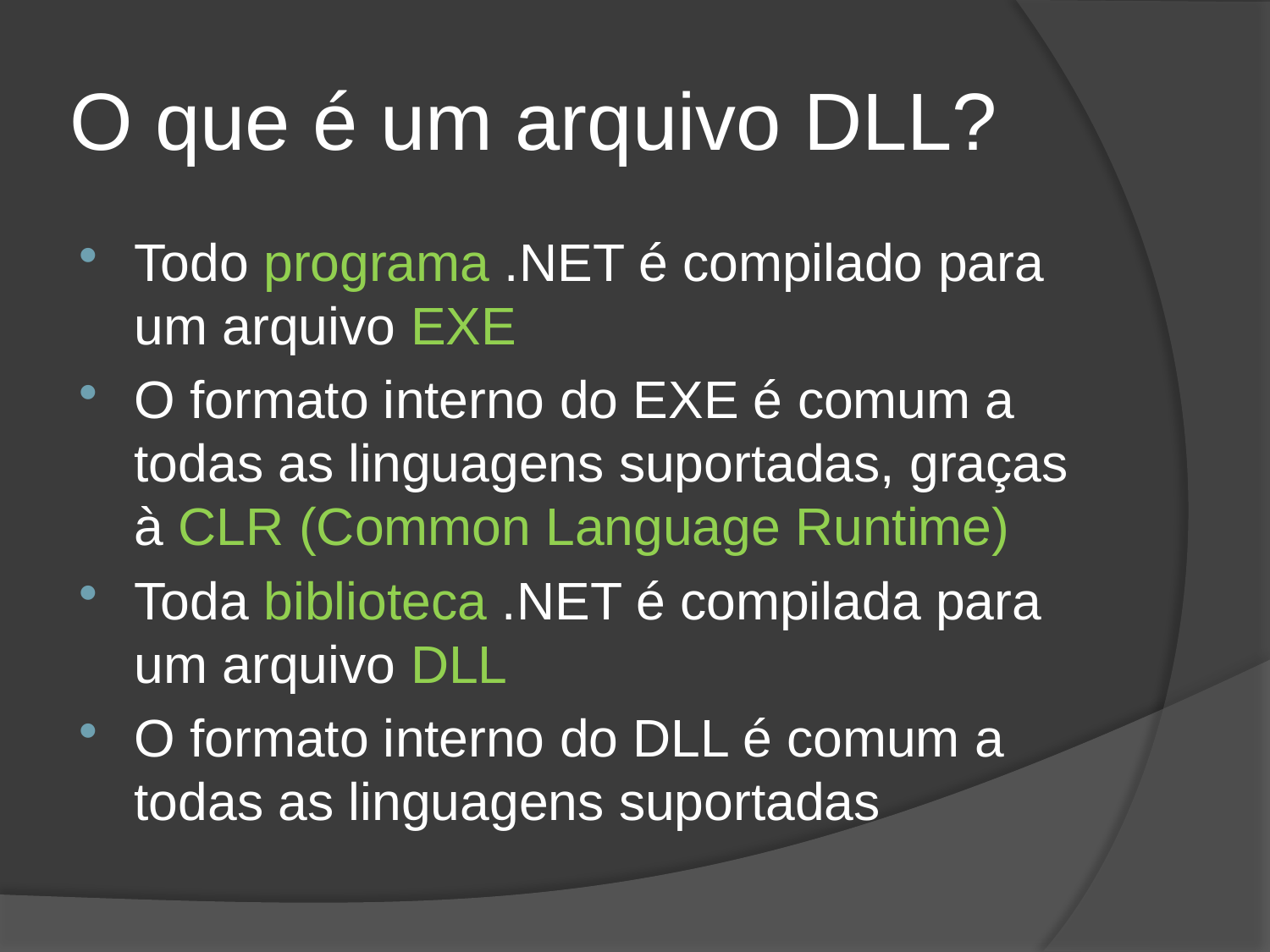

# O que é um arquivo DLL?
Todo programa .NET é compilado para um arquivo EXE
O formato interno do EXE é comum a todas as linguagens suportadas, graças à CLR (Common Language Runtime)
Toda biblioteca .NET é compilada para um arquivo DLL
O formato interno do DLL é comum a todas as linguagens suportadas